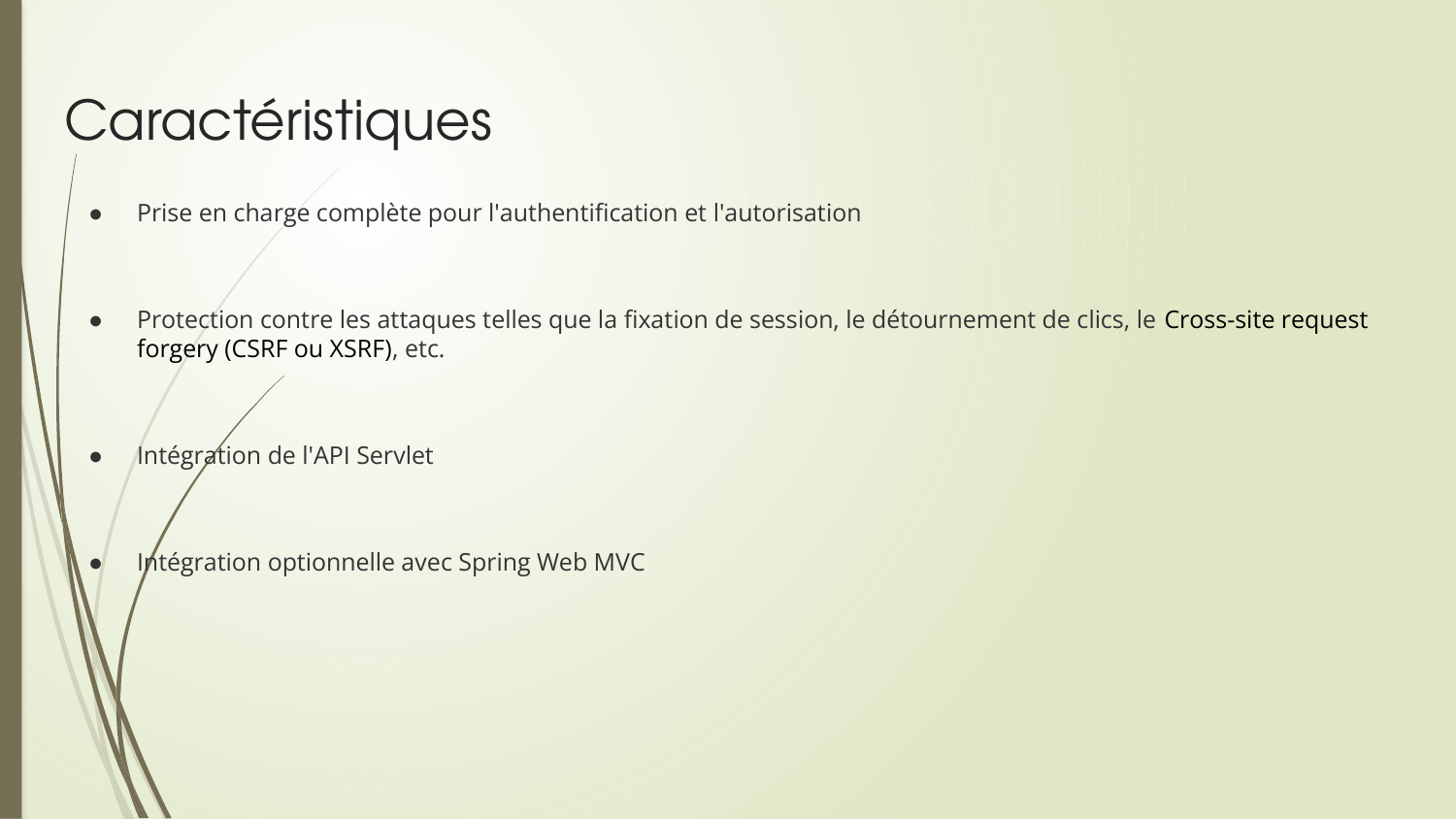

# Caractéristiques
Prise en charge complète pour l'authentification et l'autorisation

Protection contre les attaques telles que la fixation de session, le détournement de clics, le Cross-site request forgery (CSRF ou XSRF), etc.

Intégration de l'API Servlet

Intégration optionnelle avec Spring Web MVC